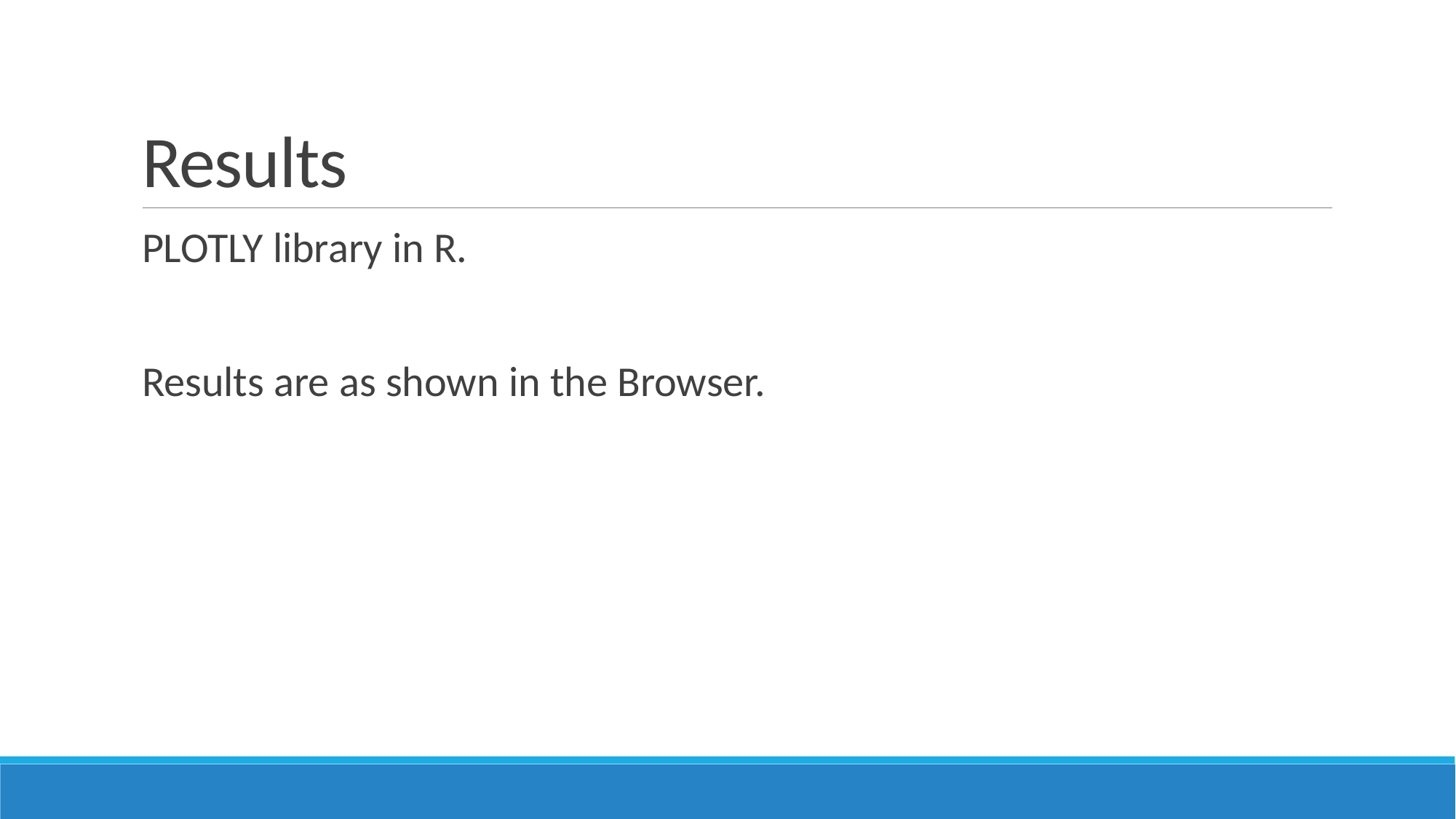

# Results
PLOTLY library in R.

Results are as shown in the Browser.